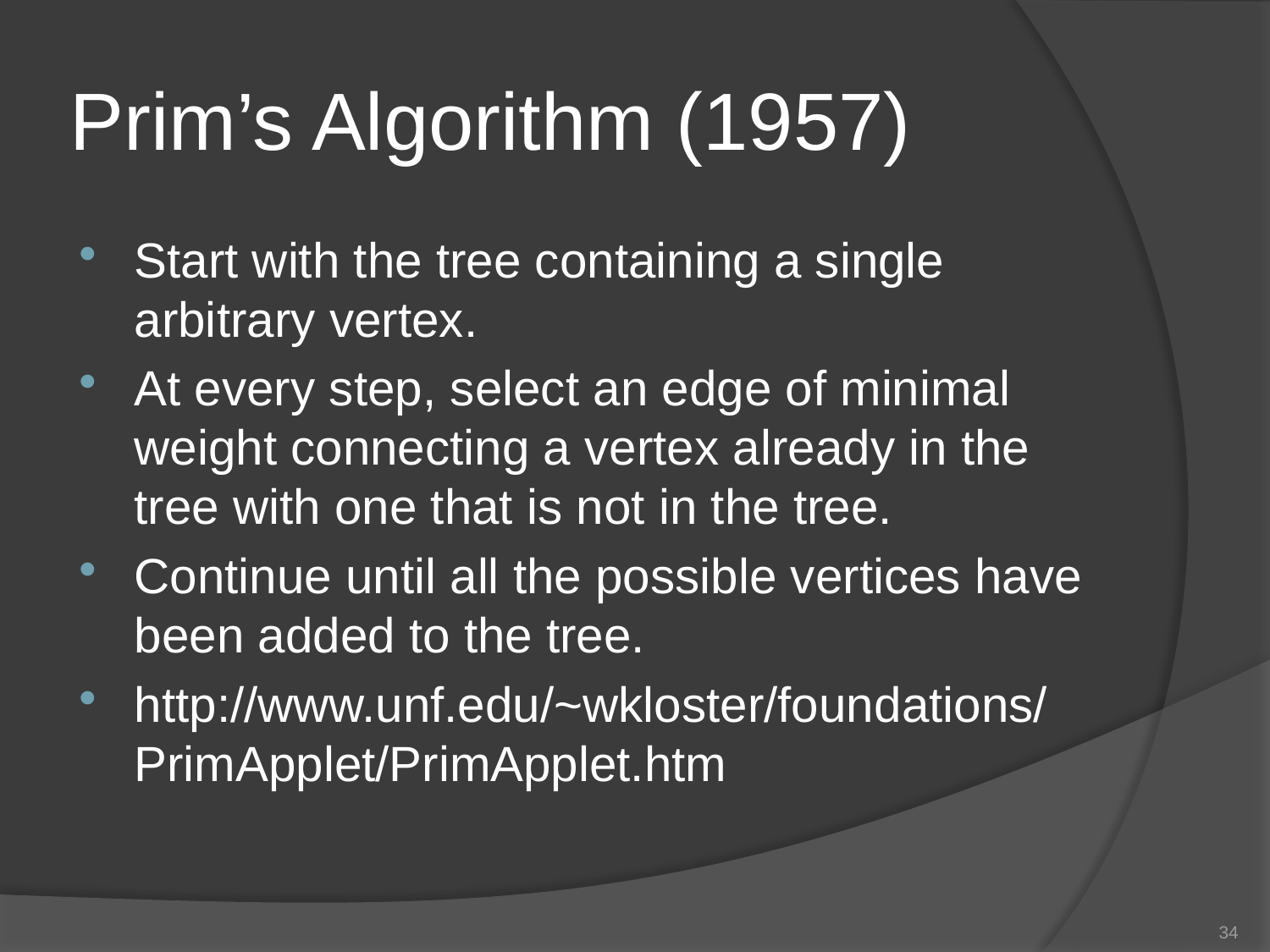

# Prim’s Algorithm (1957)
Start with the tree containing a single arbitrary vertex.
At every step, select an edge of minimal weight connecting a vertex already in the tree with one that is not in the tree.
Continue until all the possible vertices have been added to the tree.
http://www.unf.edu/~wkloster/foundations/PrimApplet/PrimApplet.htm
34